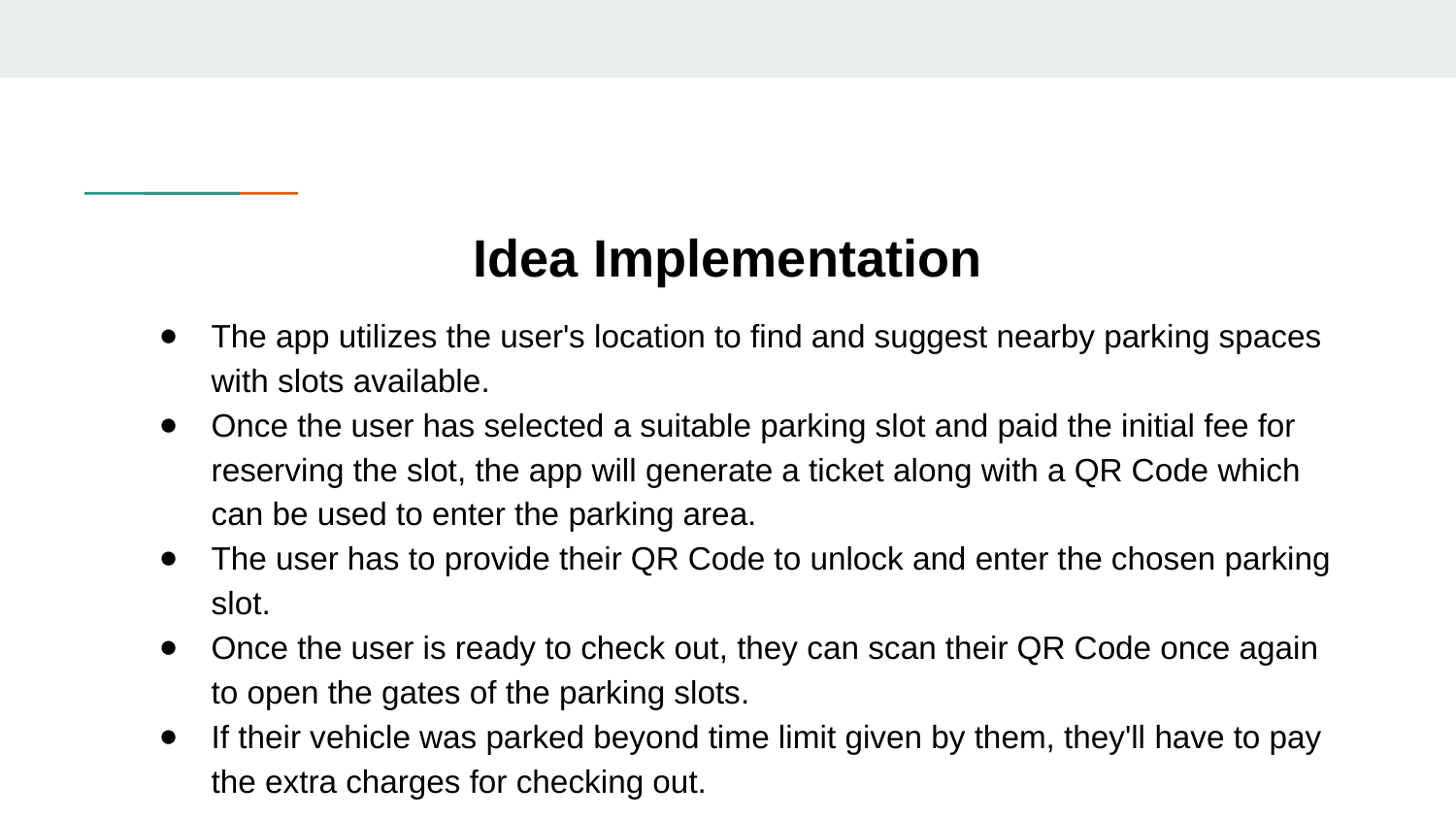

# Idea Implementation
The app utilizes the user's location to find and suggest nearby parking spaces with slots available.
Once the user has selected a suitable parking slot and paid the initial fee for reserving the slot, the app will generate a ticket along with a QR Code which can be used to enter the parking area.
The user has to provide their QR Code to unlock and enter the chosen parking slot.
Once the user is ready to check out, they can scan their QR Code once again to open the gates of the parking slots.
If their vehicle was parked beyond time limit given by them, they'll have to pay the extra charges for checking out.